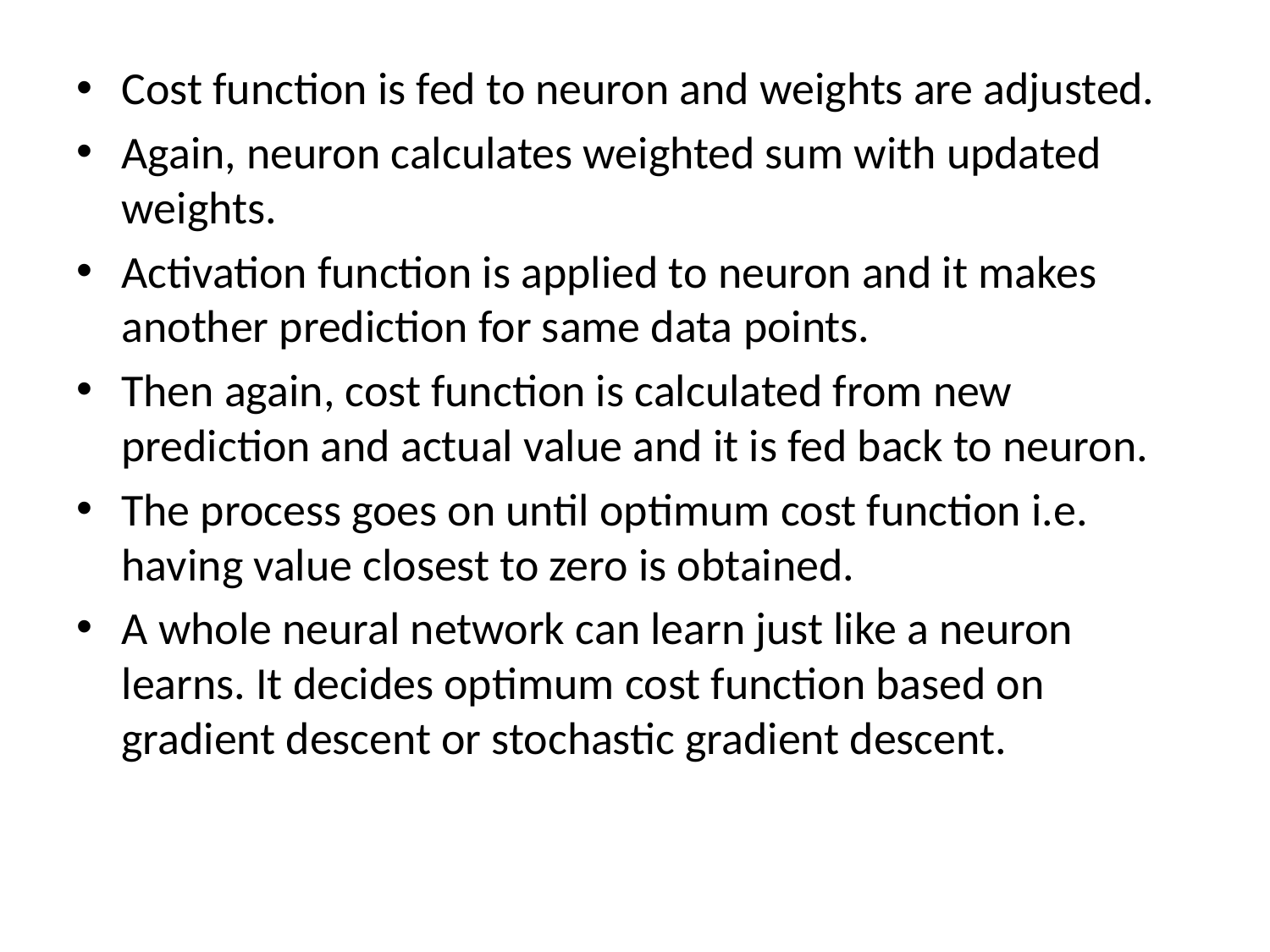

Cost function is fed to neuron and weights are adjusted.
Again, neuron calculates weighted sum with updated weights.
Activation function is applied to neuron and it makes another prediction for same data points.
Then again, cost function is calculated from new prediction and actual value and it is fed back to neuron.
The process goes on until optimum cost function i.e. having value closest to zero is obtained.
A whole neural network can learn just like a neuron learns. It decides optimum cost function based on gradient descent or stochastic gradient descent.